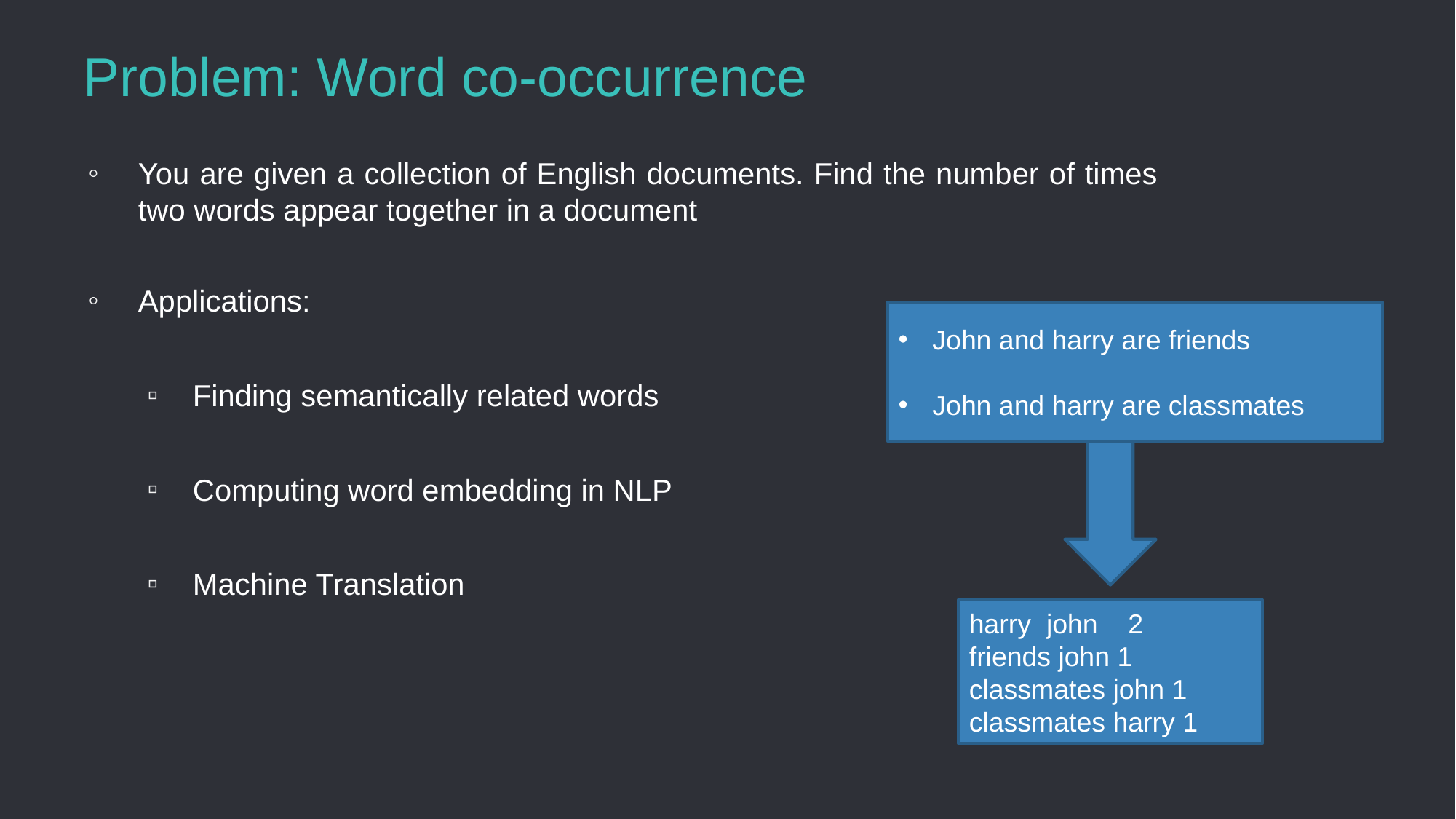

# Problem: Word co-occurrence
You are given a collection of English documents. Find the number of times two words appear together in a document

Applications:

Finding semantically related words

Computing word embedding in NLP

Machine Translation
John and harry are friends

John and harry are classmates

harry  john    2
friends john 1
classmates john 1
classmates harry 1